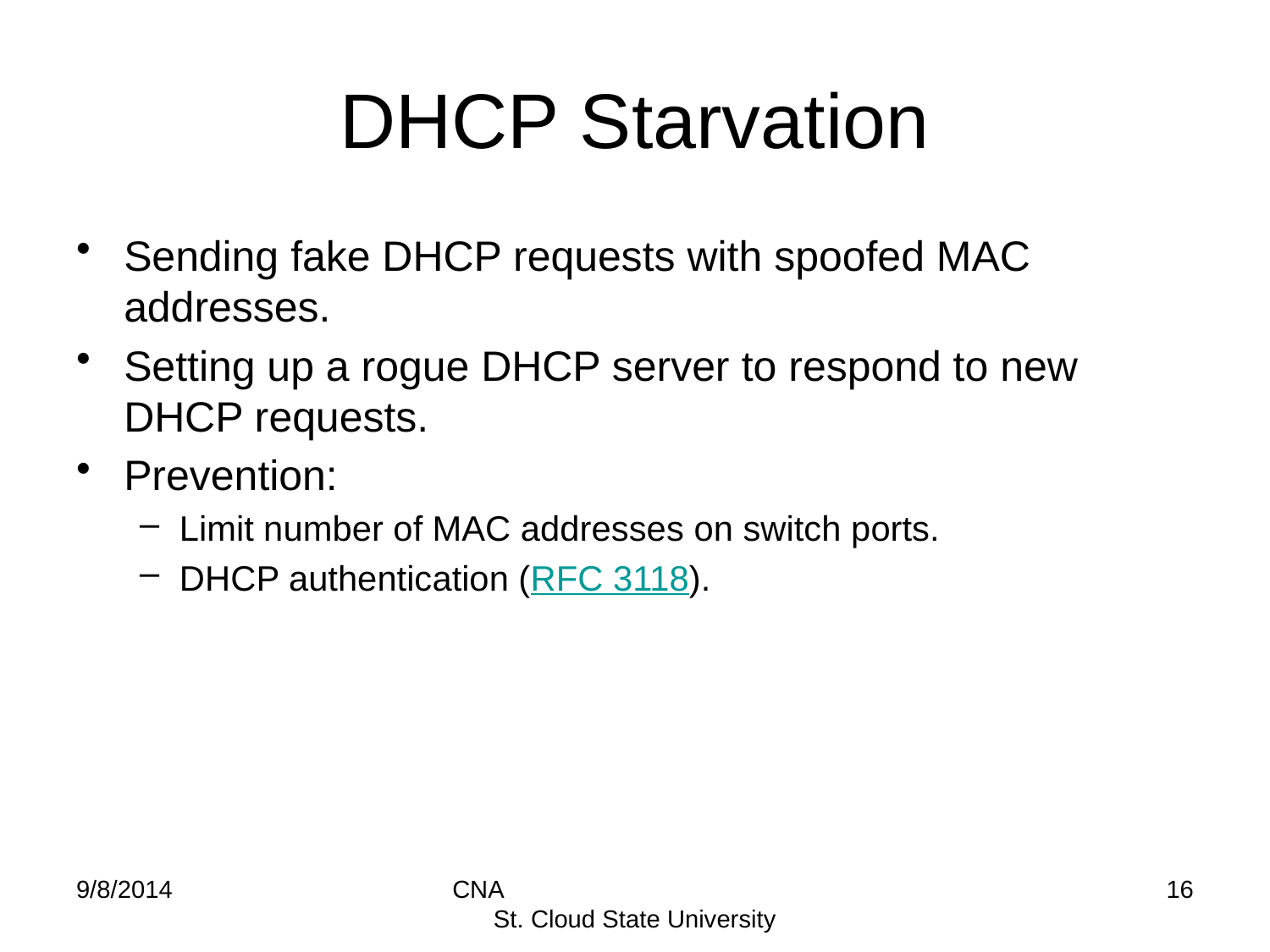

# DHCP Starvation
Sending fake DHCP requests with spoofed MAC addresses.
Setting up a rogue DHCP server to respond to new DHCP requests.
Prevention:
Limit number of MAC addresses on switch ports.
DHCP authentication (RFC 3118).

9/8/2014
CNA                                              St. Cloud State University
16